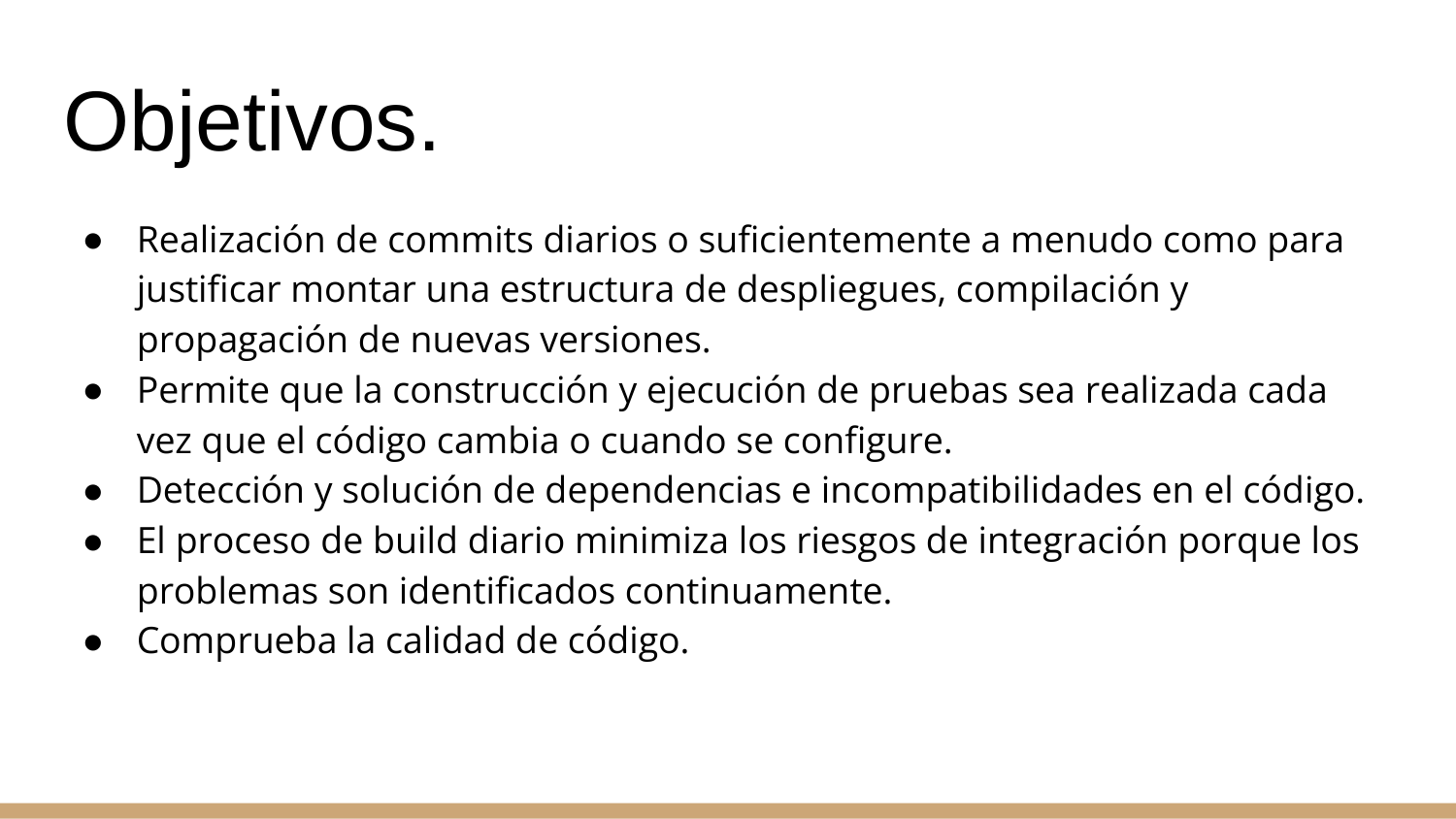

Objetivos.
Realización de commits diarios o suficientemente a menudo como para justificar montar una estructura de despliegues, compilación y propagación de nuevas versiones.
Permite que la construcción y ejecución de pruebas sea realizada cada vez que el código cambia o cuando se configure.
Detección y solución de dependencias e incompatibilidades en el código.
El proceso de build diario minimiza los riesgos de integración porque los problemas son identificados continuamente.
Comprueba la calidad de código.